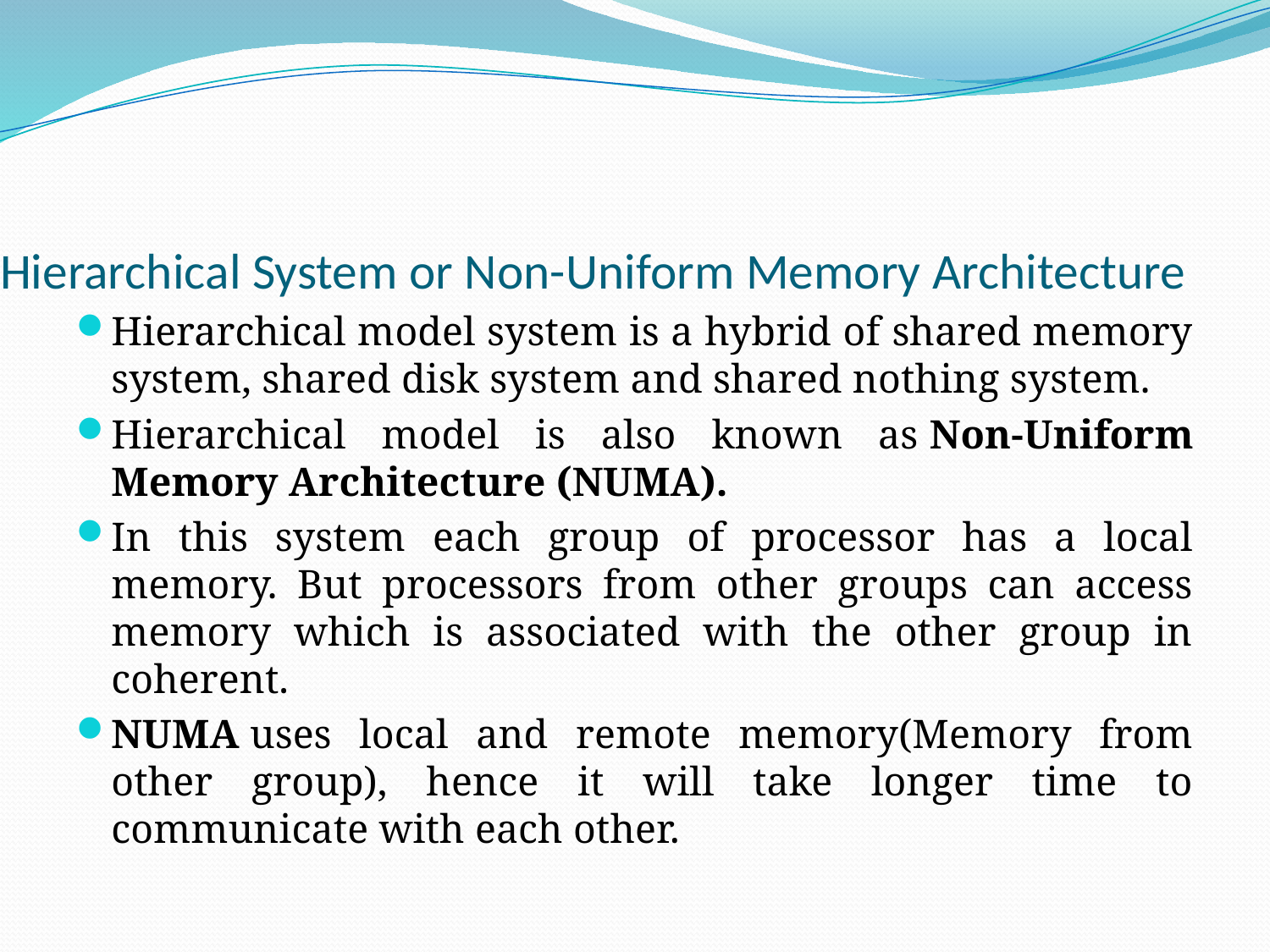

# Hierarchical System or Non-Uniform Memory Architecture
Hierarchical model system is a hybrid of shared memory system, shared disk system and shared nothing system.
Hierarchical model is also known as Non-Uniform Memory Architecture (NUMA).
In this system each group of processor has a local memory. But processors from other groups can access memory which is associated with the other group in coherent.
NUMA uses local and remote memory(Memory from other group), hence it will take longer time to communicate with each other.